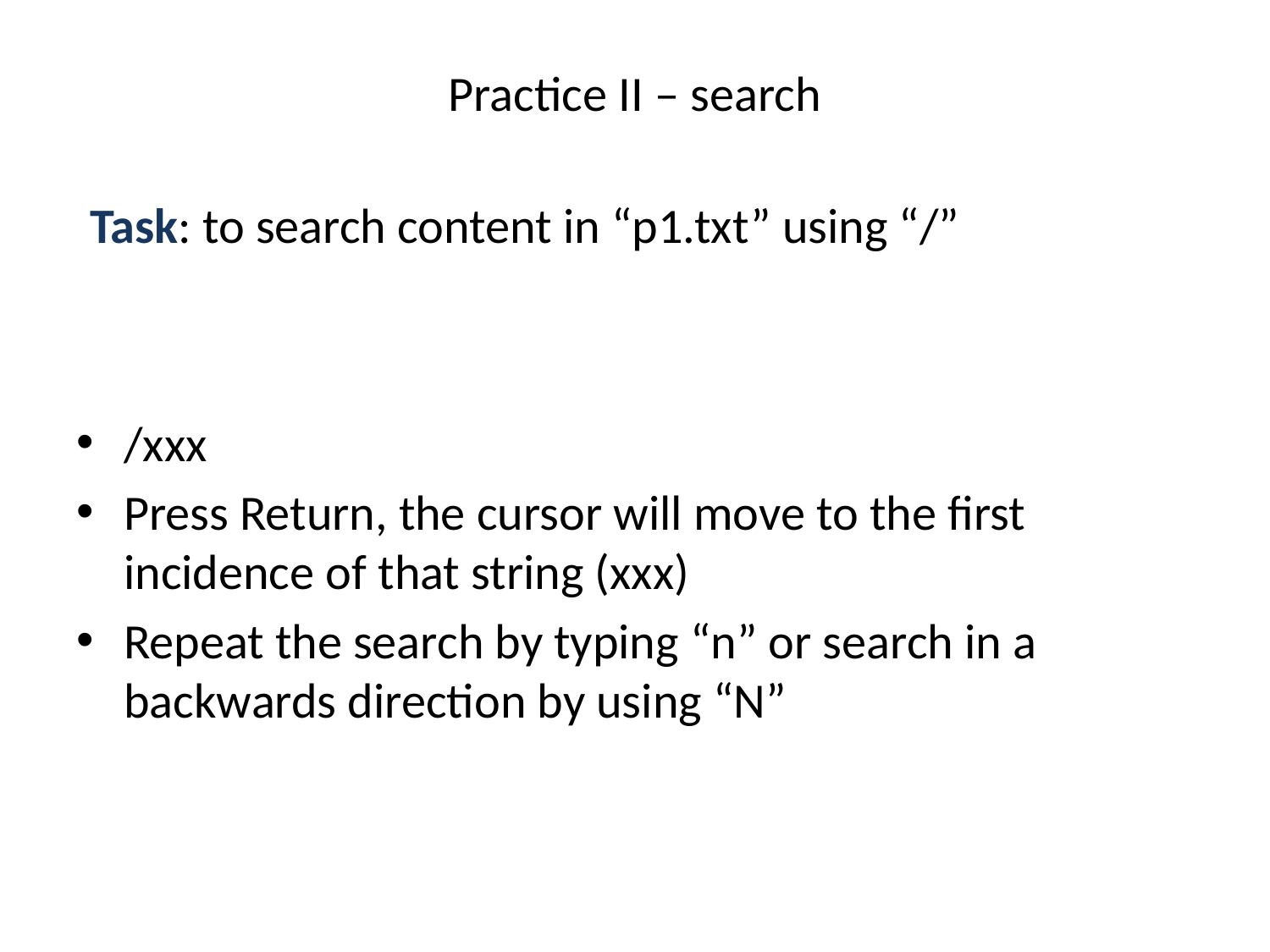

# Practice II – search
Task: to search content in “p1.txt” using “/”
/xxx
Press Return, the cursor will move to the first incidence of that string (xxx)
Repeat the search by typing “n” or search in a backwards direction by using “N”